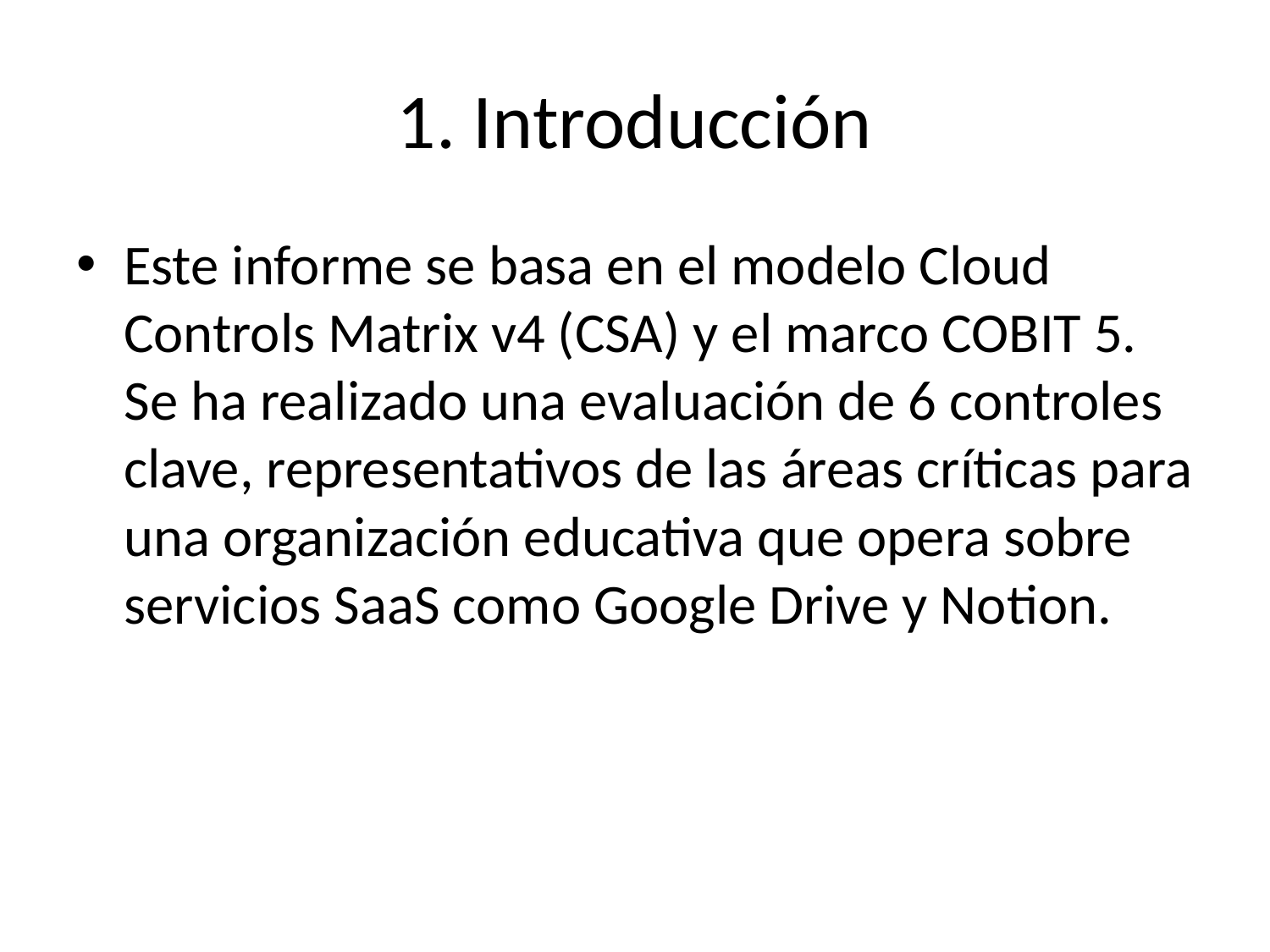

# 1. Introducción
Este informe se basa en el modelo Cloud Controls Matrix v4 (CSA) y el marco COBIT 5. Se ha realizado una evaluación de 6 controles clave, representativos de las áreas críticas para una organización educativa que opera sobre servicios SaaS como Google Drive y Notion.